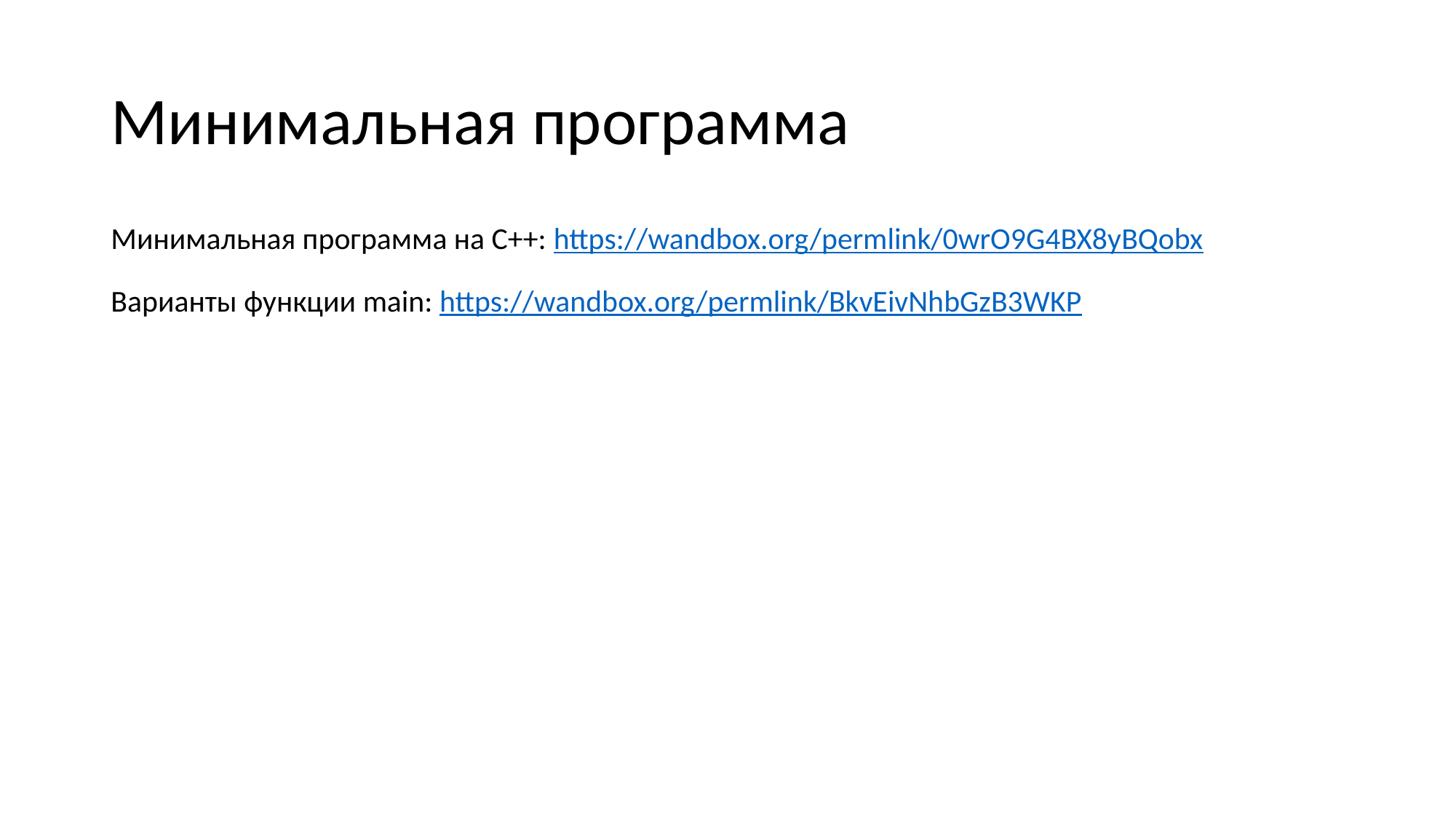

# Минимальная программа
Минимальная программа на С++: https://wandbox.org/permlink/0wrO9G4BX8yBQobx
Варианты функции main: https://wandbox.org/permlink/BkvEivNhbGzB3WKP